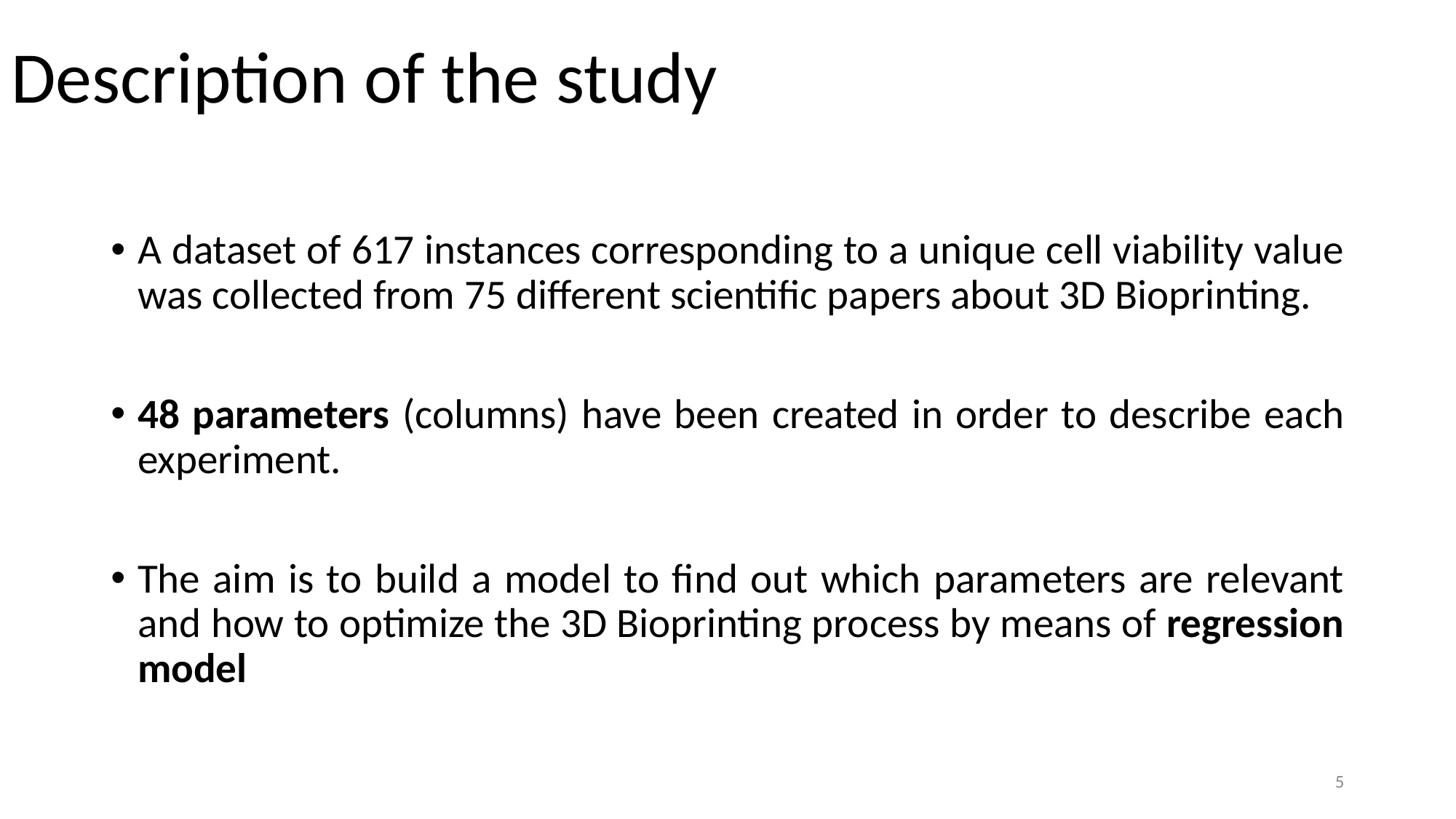

# Description of the study

A dataset of 617 instances corresponding to a unique cell viability value was collected from 75 different scientific papers about 3D Bioprinting.

48 parameters (columns) have been created in order to describe each experiment.

The aim is to build a model to find out which parameters are relevant and how to optimize the 3D Bioprinting process by means of regression model
5